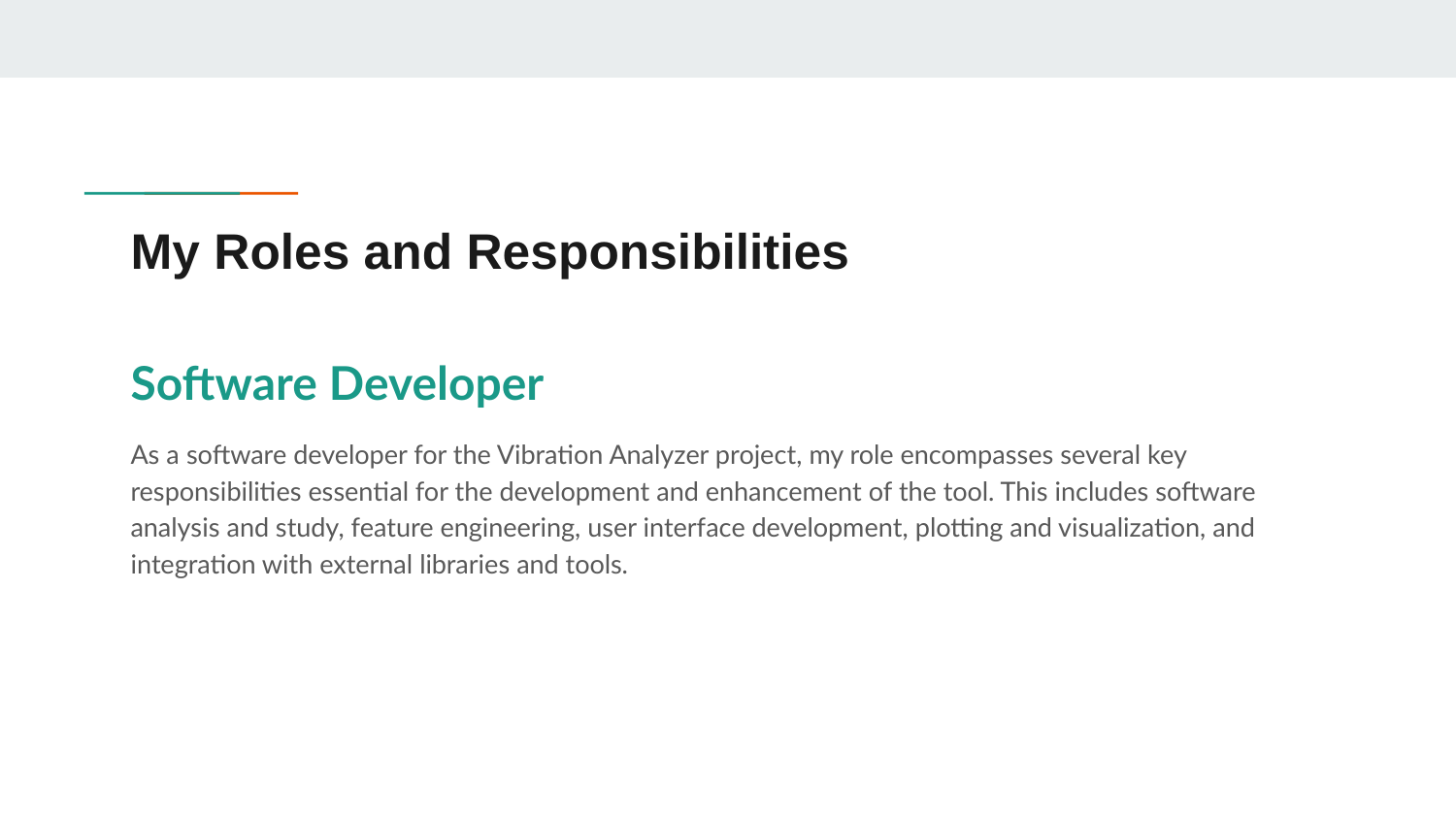

# My Roles and Responsibilities
Software Developer
As a software developer for the Vibration Analyzer project, my role encompasses several key responsibilities essential for the development and enhancement of the tool. This includes software analysis and study, feature engineering, user interface development, plotting and visualization, and integration with external libraries and tools.